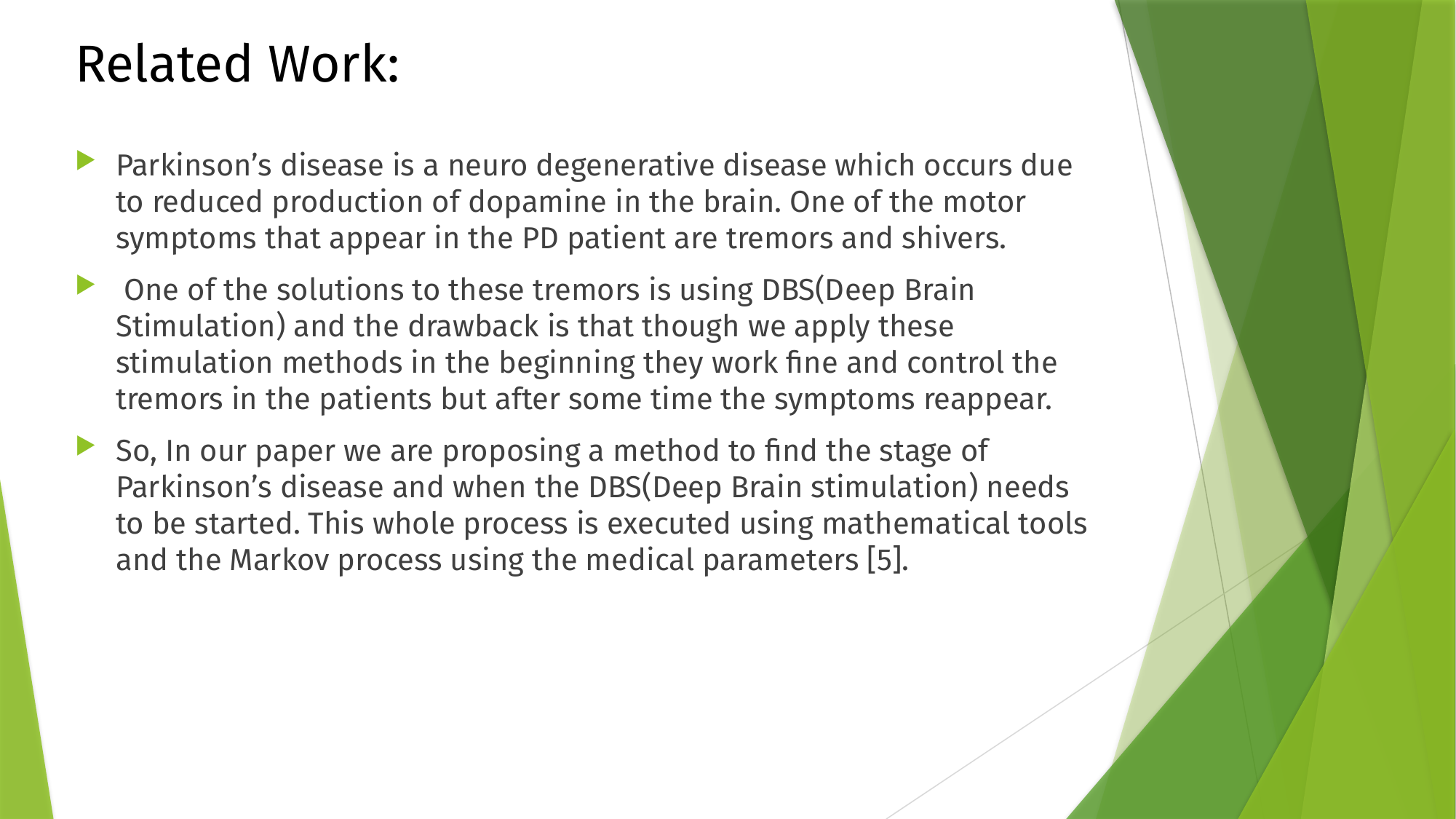

# Related Work:
Parkinson’s disease is a neuro degenerative disease which occurs due to reduced production of dopamine in the brain. One of the motor symptoms that appear in the PD patient are tremors and shivers.
 One of the solutions to these tremors is using DBS(Deep Brain Stimulation) and the drawback is that though we apply these stimulation methods in the beginning they work fine and control the tremors in the patients but after some time the symptoms reappear.
So, In our paper we are proposing a method to find the stage of Parkinson’s disease and when the DBS(Deep Brain stimulation) needs to be started. This whole process is executed using mathematical tools and the Markov process using the medical parameters [5].